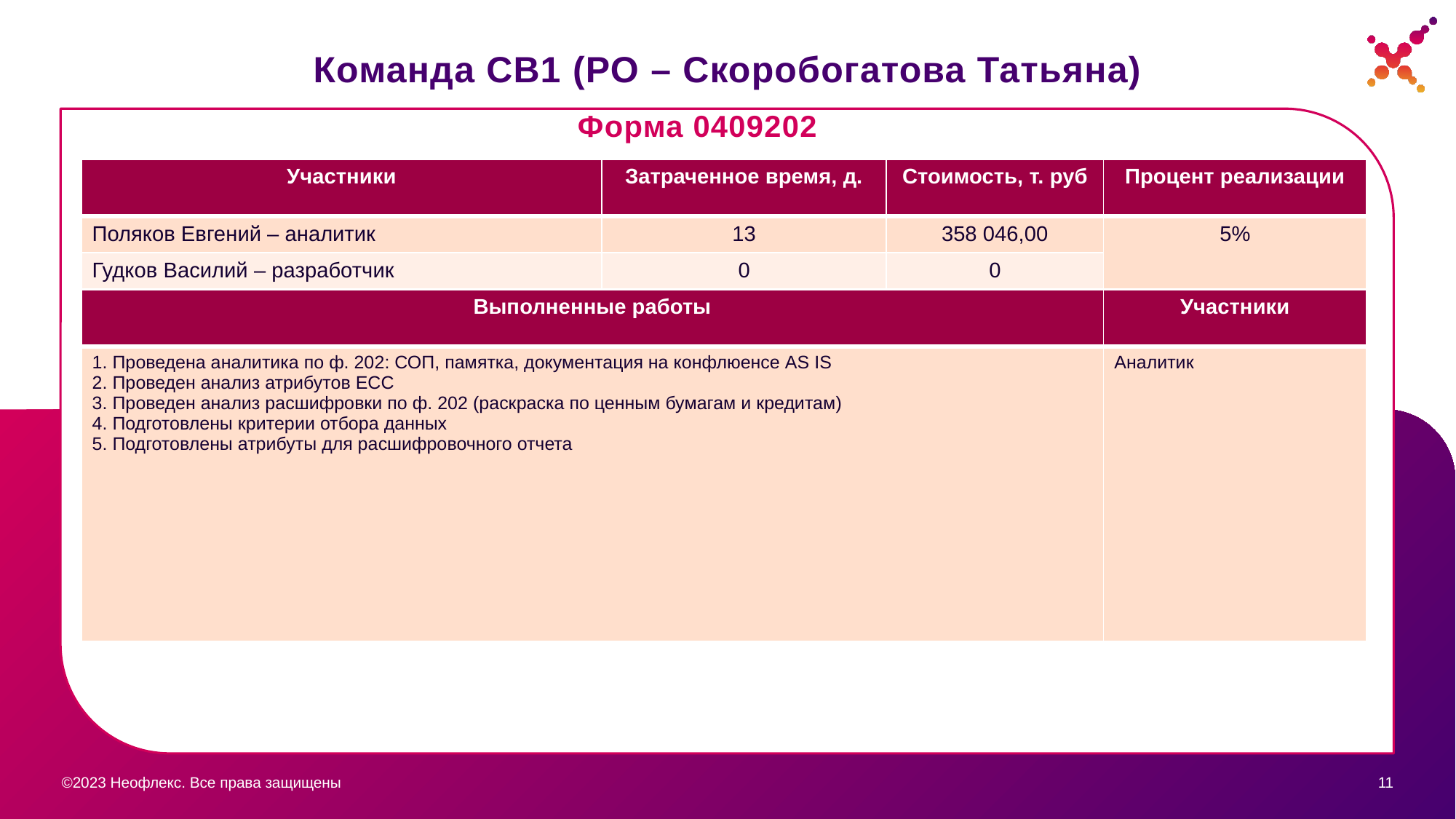

# Команда СВ1 (РО – Скоробогатова Татьяна)
Форма 0409202
| Участники | Затраченное время, д. | Стоимость, т. руб | Процент реализации |
| --- | --- | --- | --- |
| Поляков Евгений – аналитик | 13 | 358 046,00 | 5% |
| Гудков Василий – разработчик | 0 | 0 |  |
| Выполненные работы | Участники |
| --- | --- |
| 1. Проведена аналитика по ф. 202: СОП, памятка, документация на конфлюенсе AS IS 2. Проведен анализ атрибутов ЕСС 3. Проведен анализ расшифровки по ф. 202 (раскраска по ценным бумагам и кредитам) 4. Подготовлены критерии отбора данных 5. Подготовлены атрибуты для расшифровочного отчета | Аналитик |
©2023 Неофлекс. Все права защищены
11